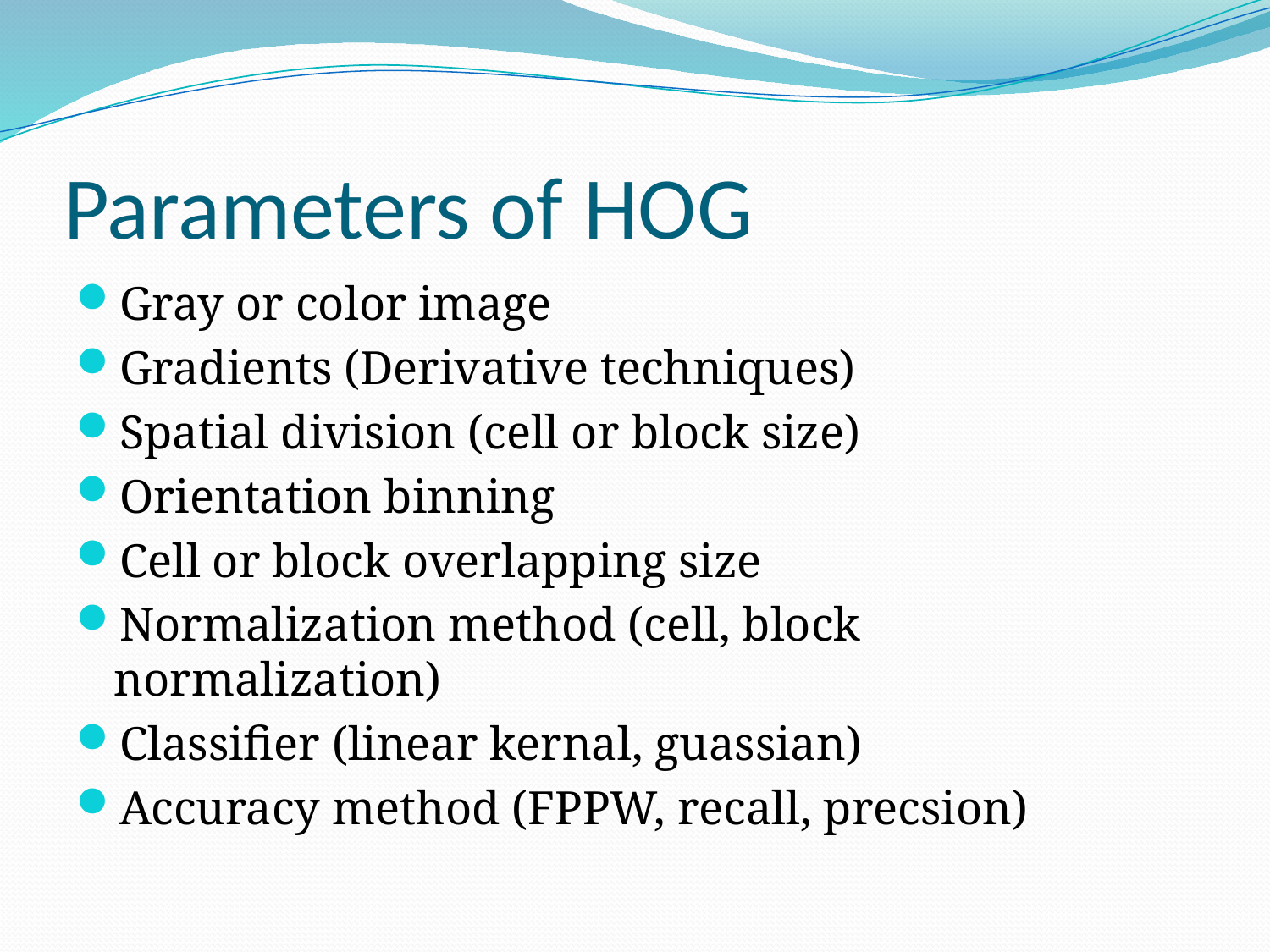

# Parameters of HOG
Gray or color image
Gradients (Derivative techniques)
Spatial division (cell or block size)
Orientation binning
Cell or block overlapping size
Normalization method (cell, block normalization)
Classifier (linear kernal, guassian)
Accuracy method (FPPW, recall, precsion)